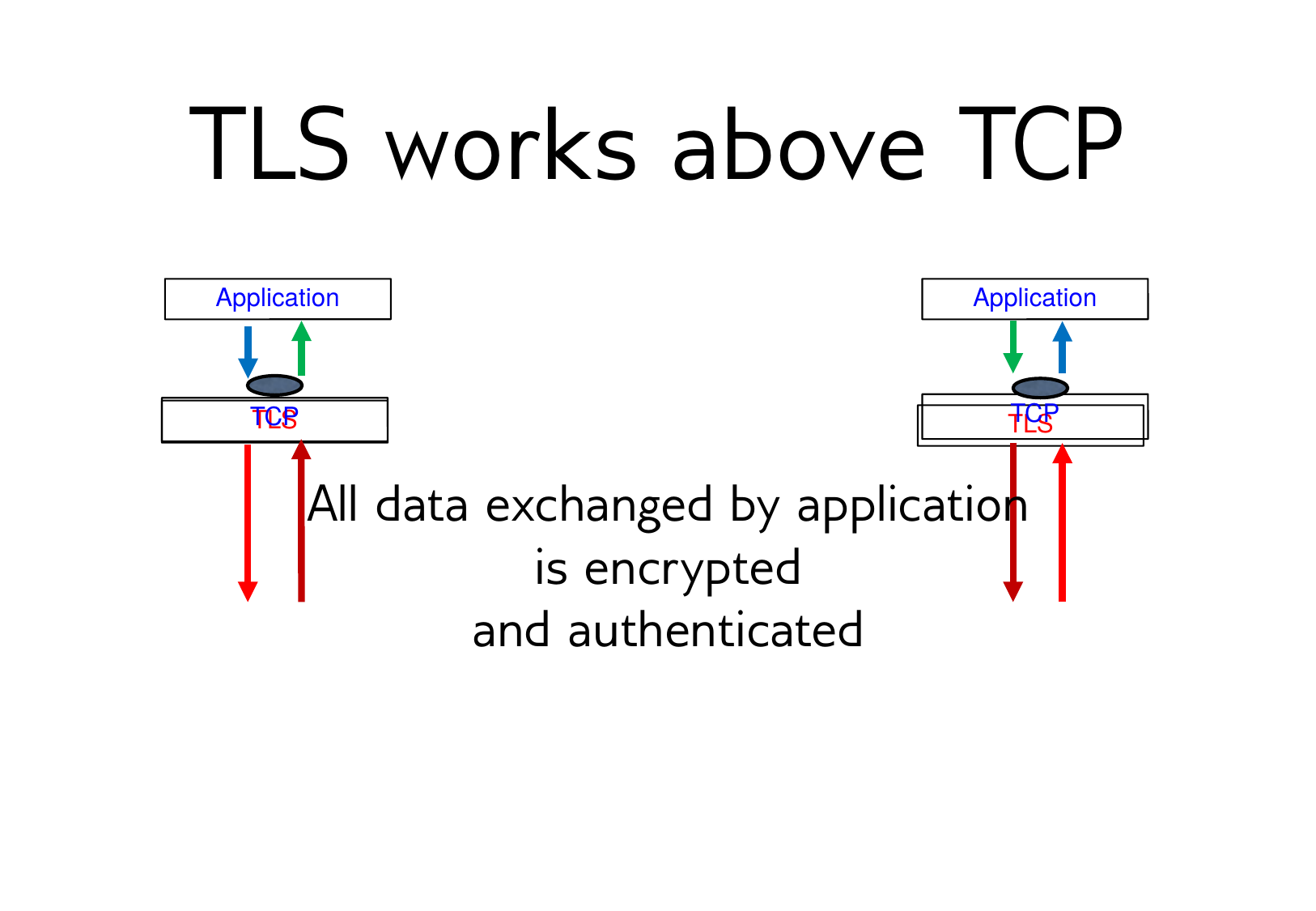

# TLS works above TCP

Application

Application

TCP

TCP

TLS

TLS

All data exchanged by application
is encrypted
and authenticated